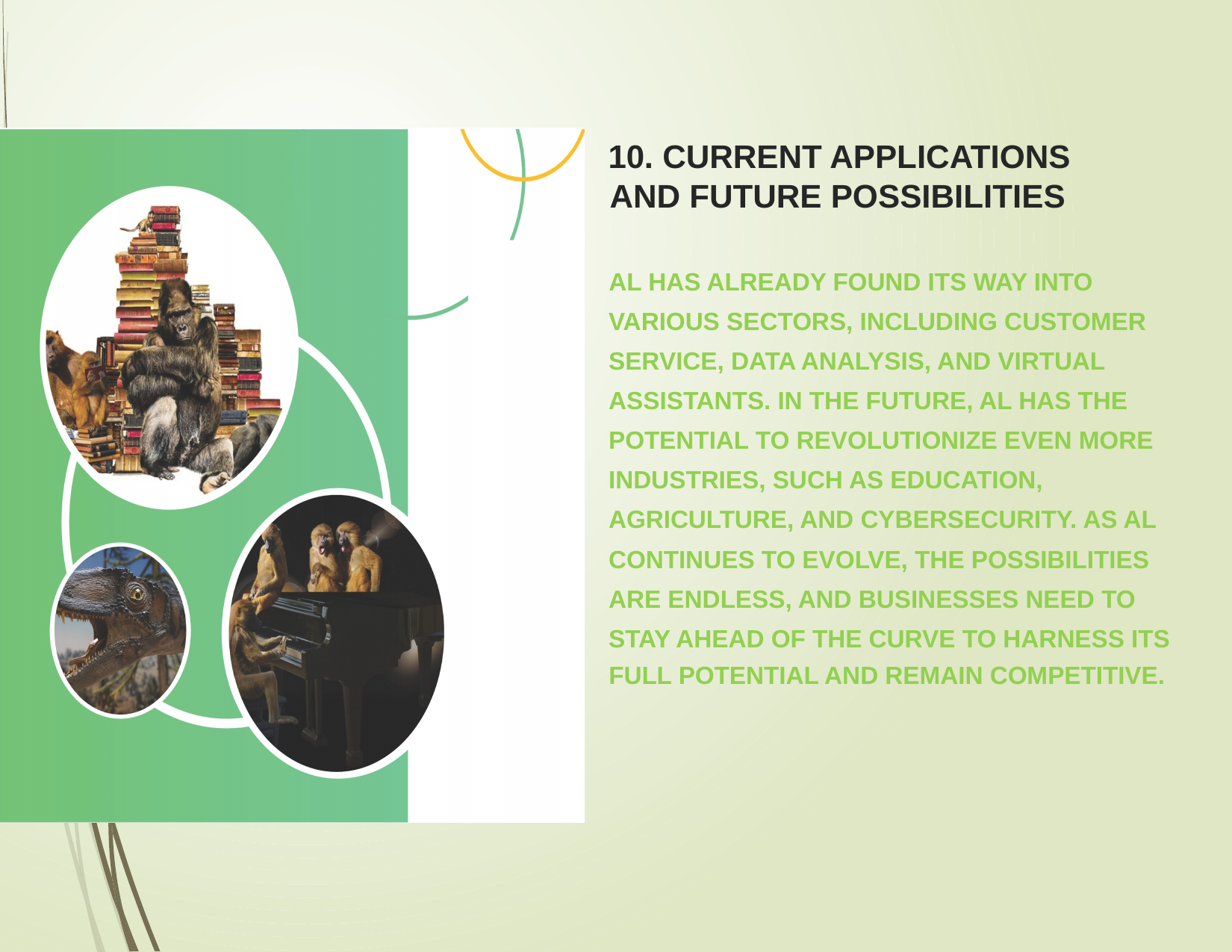

# 10. CURRENT APPLICATIONS AND FUTURE POSSIBILITIES
AL HAS ALREADY FOUND ITS WAY INTO VARIOUS SECTORS, INCLUDING CUSTOMER SERVICE, DATA ANALYSIS, AND VIRTUAL ASSISTANTS. IN THE FUTURE, AL HAS THE POTENTIAL TO REVOLUTIONIZE EVEN MORE INDUSTRIES, SUCH AS EDUCATION, AGRICULTURE, AND CYBERSECURITY. AS AL CONTINUES TO EVOLVE, THE POSSIBILITIES ARE ENDLESS, AND BUSINESSES NEED TO STAY AHEAD OF THE CURVE TO HARNESS ITS
FULL POTENTIAL AND REMAIN COMPETITIVE.